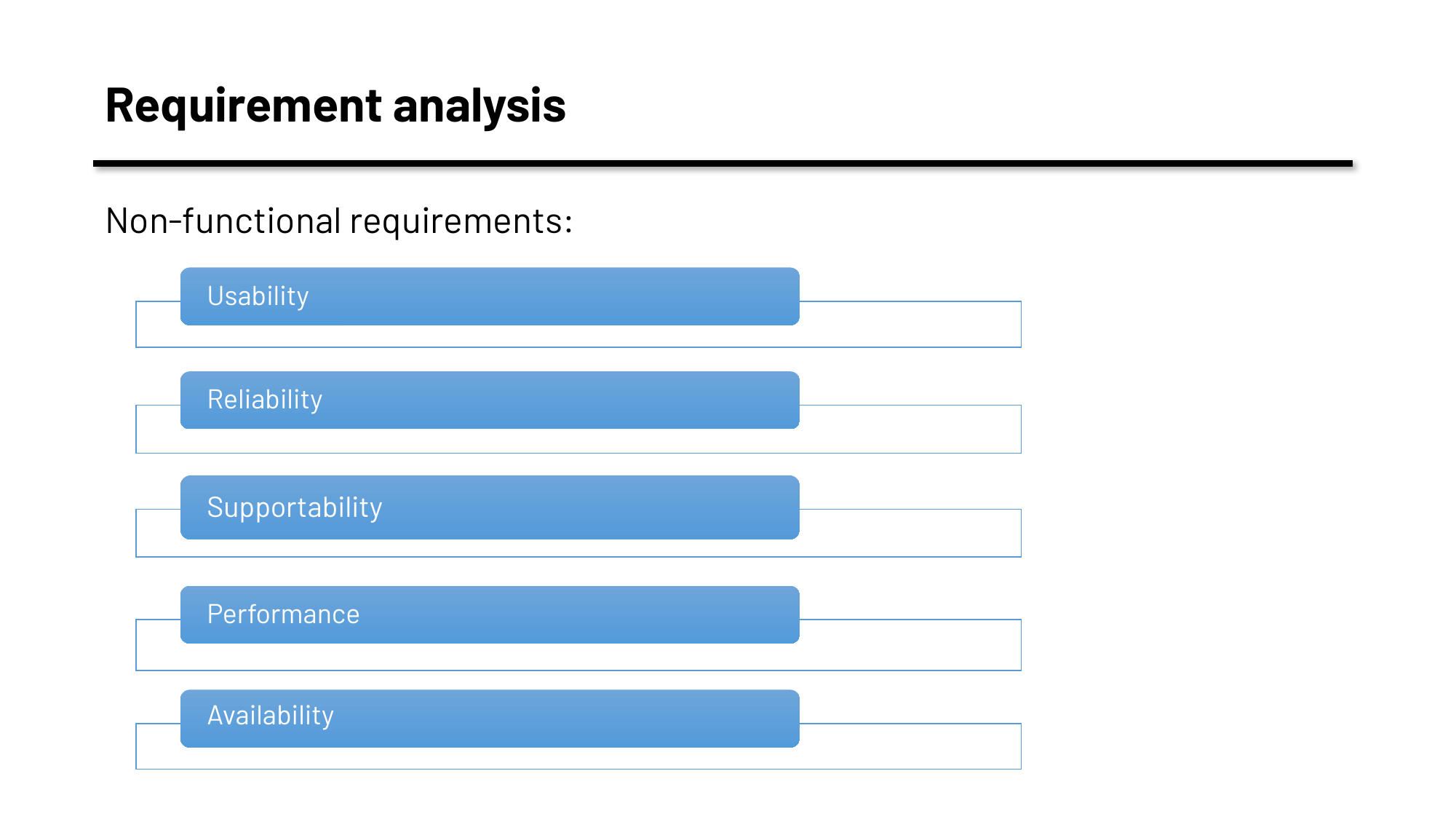

Requirement analysis

Non-functional requirements:

Usability

Reliability

Supportability

Performance

Availability